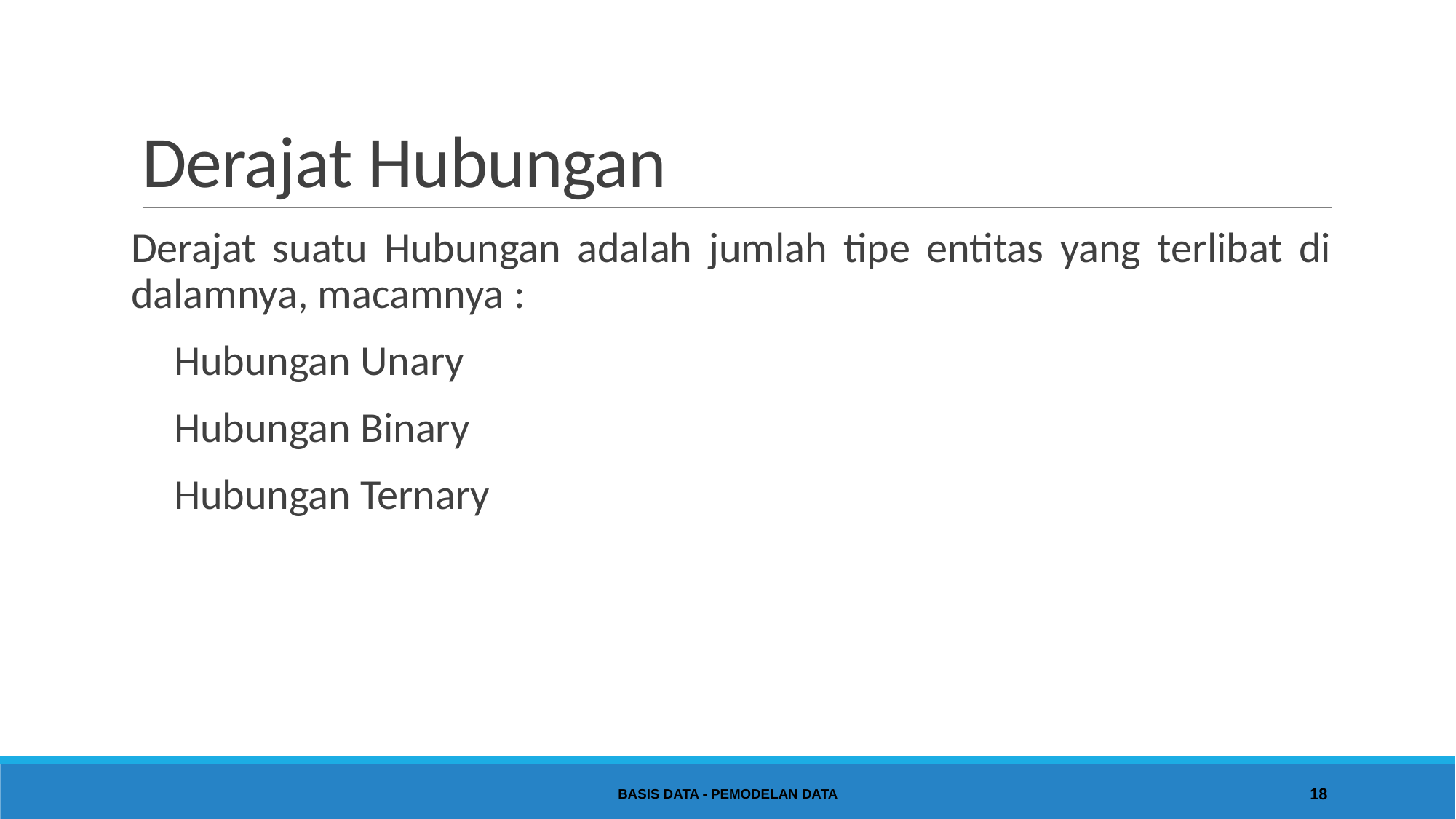

# Derajat Hubungan
Derajat suatu Hubungan adalah jumlah tipe entitas yang terlibat di dalamnya, macamnya :
	Hubungan Unary
	Hubungan Binary
	Hubungan Ternary

Basis Data - Pemodelan Data
18